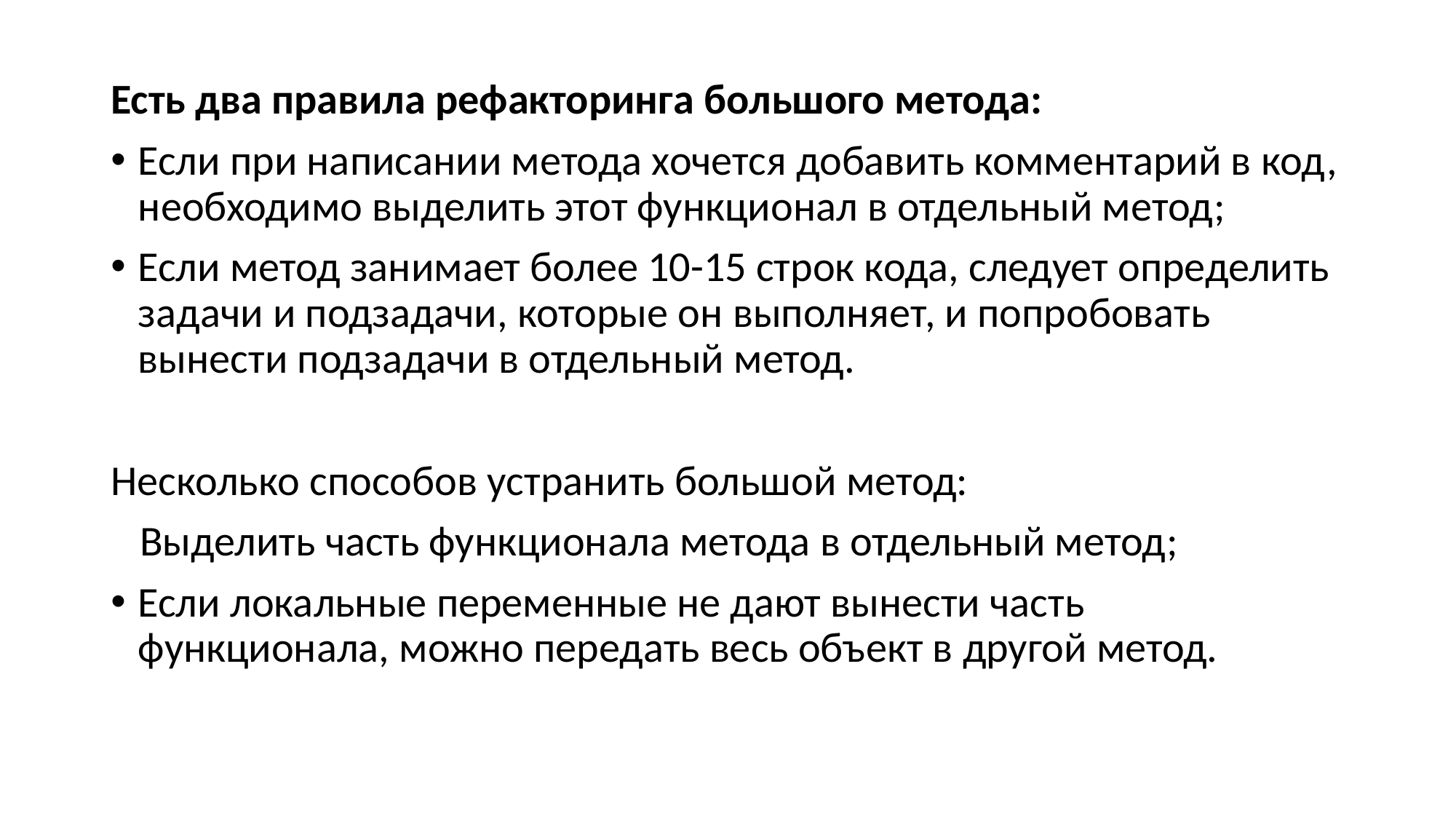

Есть два правила рефакторинга большого метода:
Если при написании метода хочется добавить комментарий в код, необходимо выделить этот функционал в отдельный метод;
Если метод занимает более 10-15 строк кода, следует определить задачи и подзадачи, которые он выполняет, и попробовать вынести подзадачи в отдельный метод.

Несколько способов устранить большой метод:
   Выделить часть функционала метода в отдельный метод;
Если локальные переменные не дают вынести часть функционала, можно передать весь объект в другой метод.